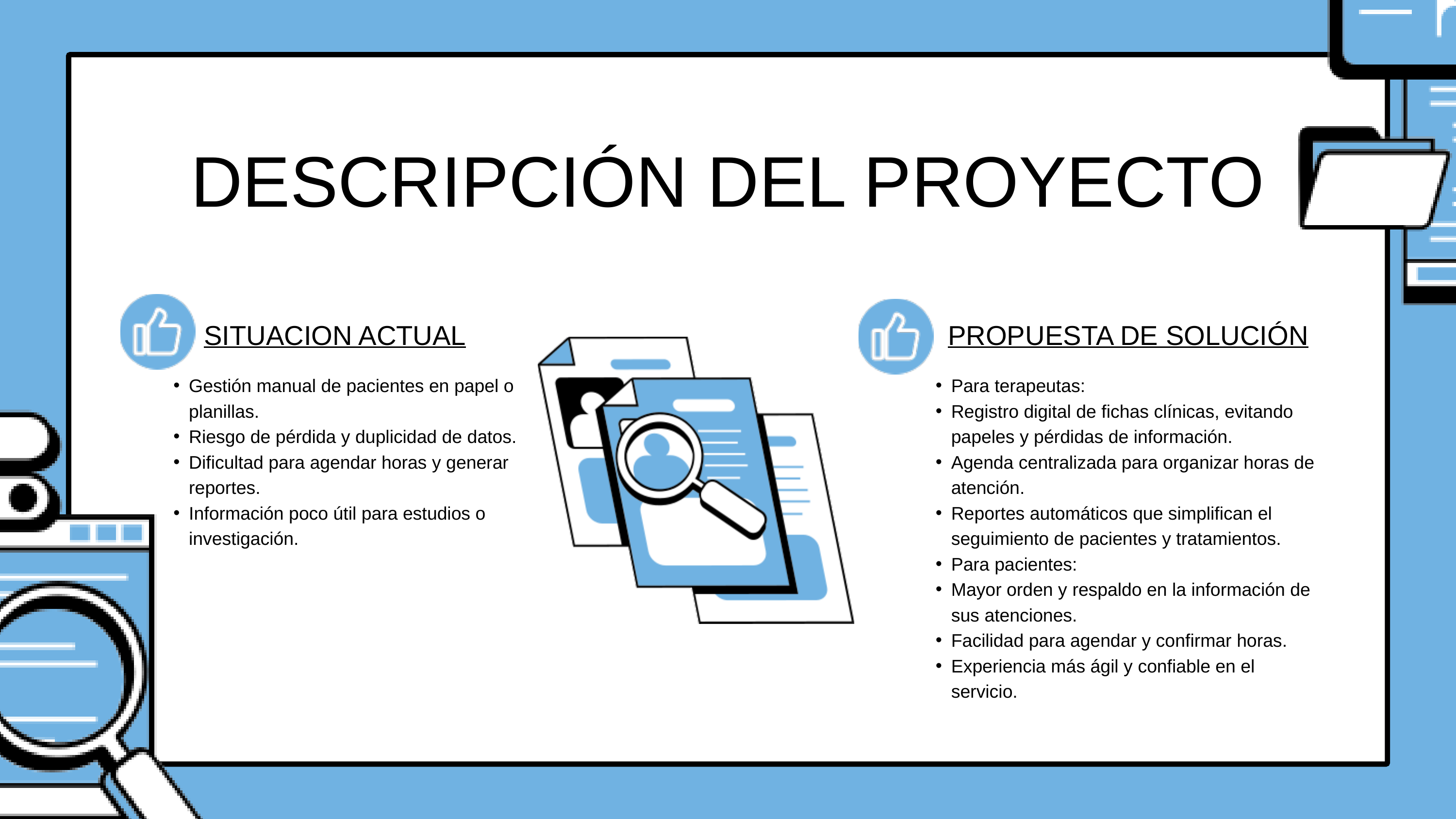

DESCRIPCIÓN DEL PROYECTO

SITUACION ACTUAL
PROPUESTA DE SOLUCIÓN

Gestión manual de pacientes en papel o planillas.
Riesgo de pérdida y duplicidad de datos.
Dificultad para agendar horas y generar reportes.
Información poco útil para estudios o investigación.
Para terapeutas:
Registro digital de fichas clínicas, evitando papeles y pérdidas de información.
Agenda centralizada para organizar horas de atención.
Reportes automáticos que simplifican el seguimiento de pacientes y tratamientos.
Para pacientes:
Mayor orden y respaldo en la información de sus atenciones.
Facilidad para agendar y confirmar horas.
Experiencia más ágil y confiable en el servicio.